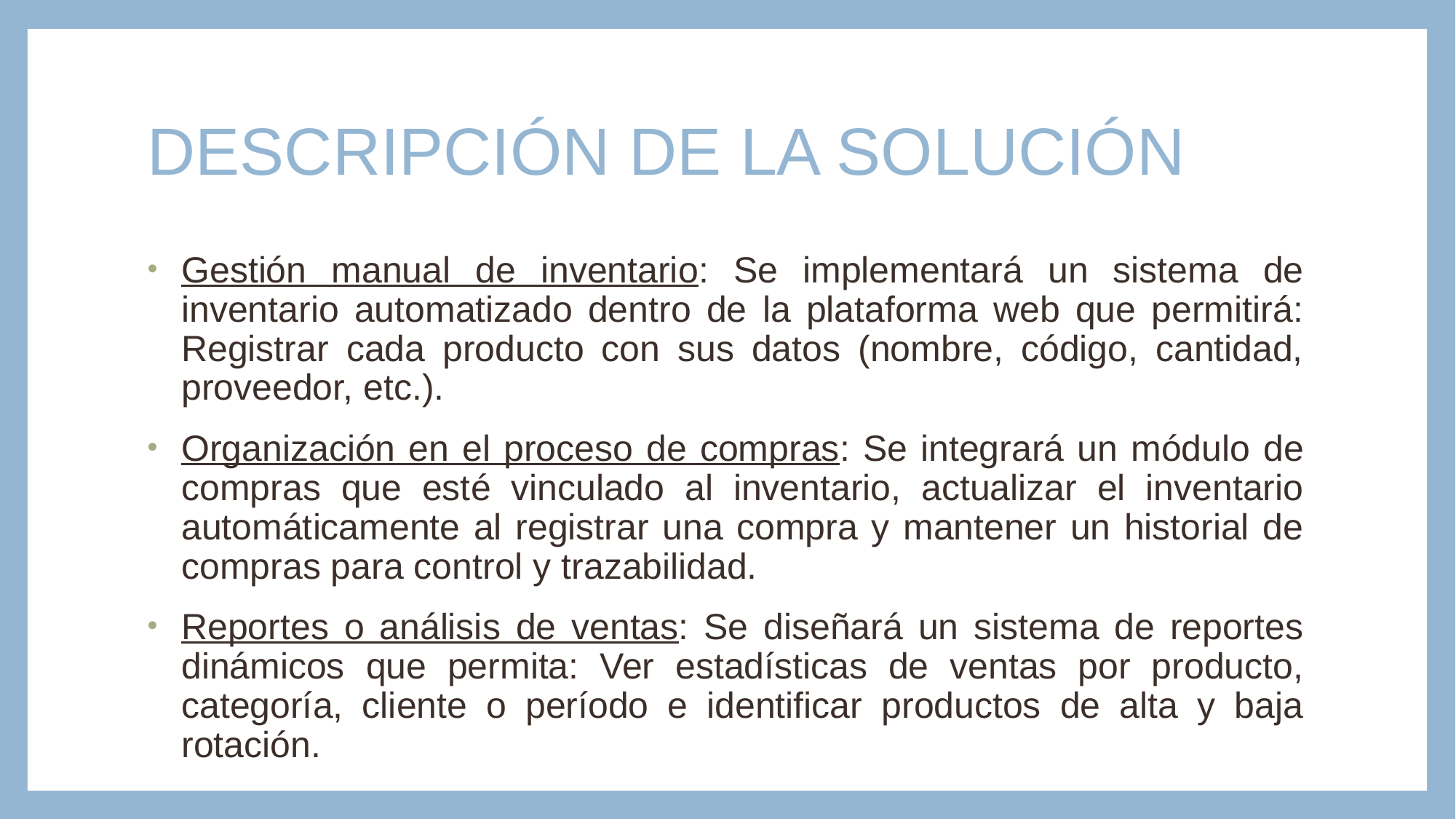

# DESCRIPCIÓN DE LA SOLUCIÓN
Gestión manual de inventario: Se implementará un sistema de inventario automatizado dentro de la plataforma web que permitirá: Registrar cada producto con sus datos (nombre, código, cantidad, proveedor, etc.).
Organización en el proceso de compras: Se integrará un módulo de compras que esté vinculado al inventario, actualizar el inventario automáticamente al registrar una compra y mantener un historial de compras para control y trazabilidad.
Reportes o análisis de ventas: Se diseñará un sistema de reportes dinámicos que permita: Ver estadísticas de ventas por producto, categoría, cliente o período e identificar productos de alta y baja rotación.